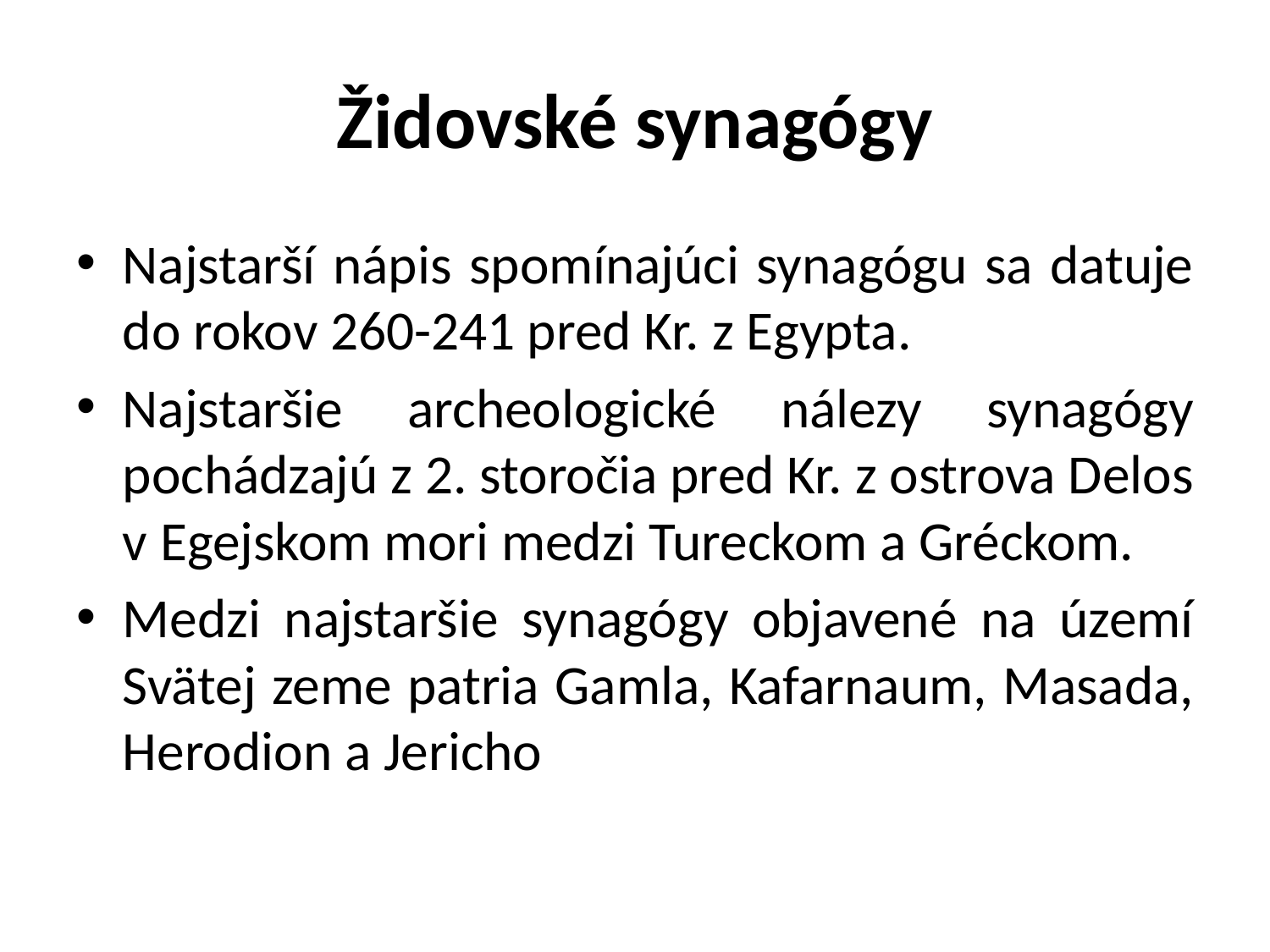

# Židovské synagógy
Najstarší nápis spomínajúci synagógu sa datuje do rokov 260-241 pred Kr. z Egypta.
Najstaršie archeologické nálezy synagógy pochádzajú z 2. storočia pred Kr. z ostrova Delos v Egejskom mori medzi Tureckom a Gréckom.
Medzi najstaršie synagógy objavené na území Svätej zeme patria Gamla, Kafarnaum, Masada, Herodion a Jericho